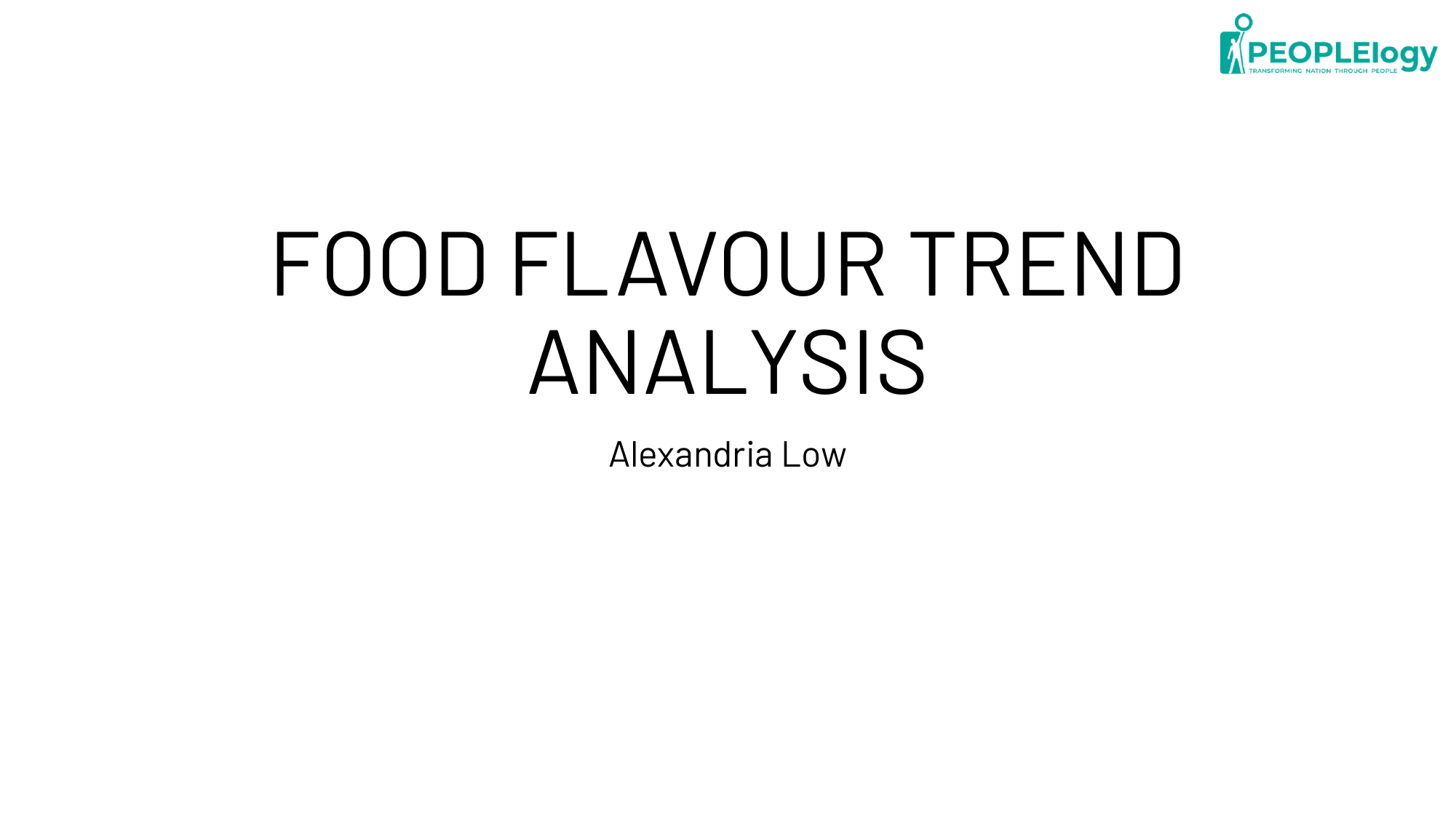

# FOOD FLAVOUR TREND ANALYSIS
Alexandria Low